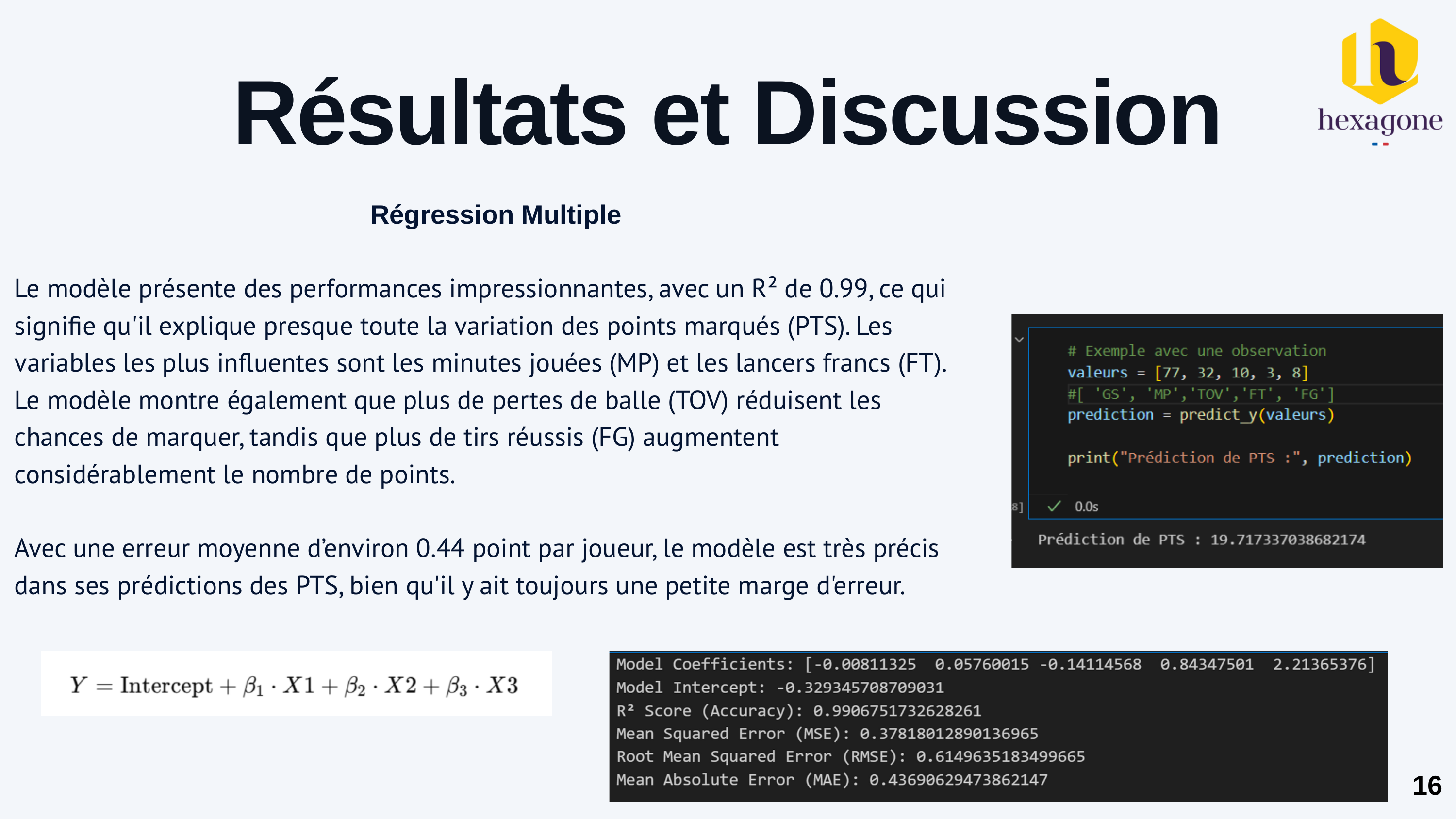

Résultats et Discussion
Régression Multiple

Le modèle présente des performances impressionnantes, avec un R² de 0.99, ce qui signifie qu'il explique presque toute la variation des points marqués (PTS). Les variables les plus influentes sont les minutes jouées (MP) et les lancers francs (FT). Le modèle montre également que plus de pertes de balle (TOV) réduisent les chances de marquer, tandis que plus de tirs réussis (FG) augmentent considérablement le nombre de points.

Avec une erreur moyenne d’environ 0.44 point par joueur, le modèle est très précis dans ses prédictions des PTS, bien qu'il y ait toujours une petite marge d'erreur.

16